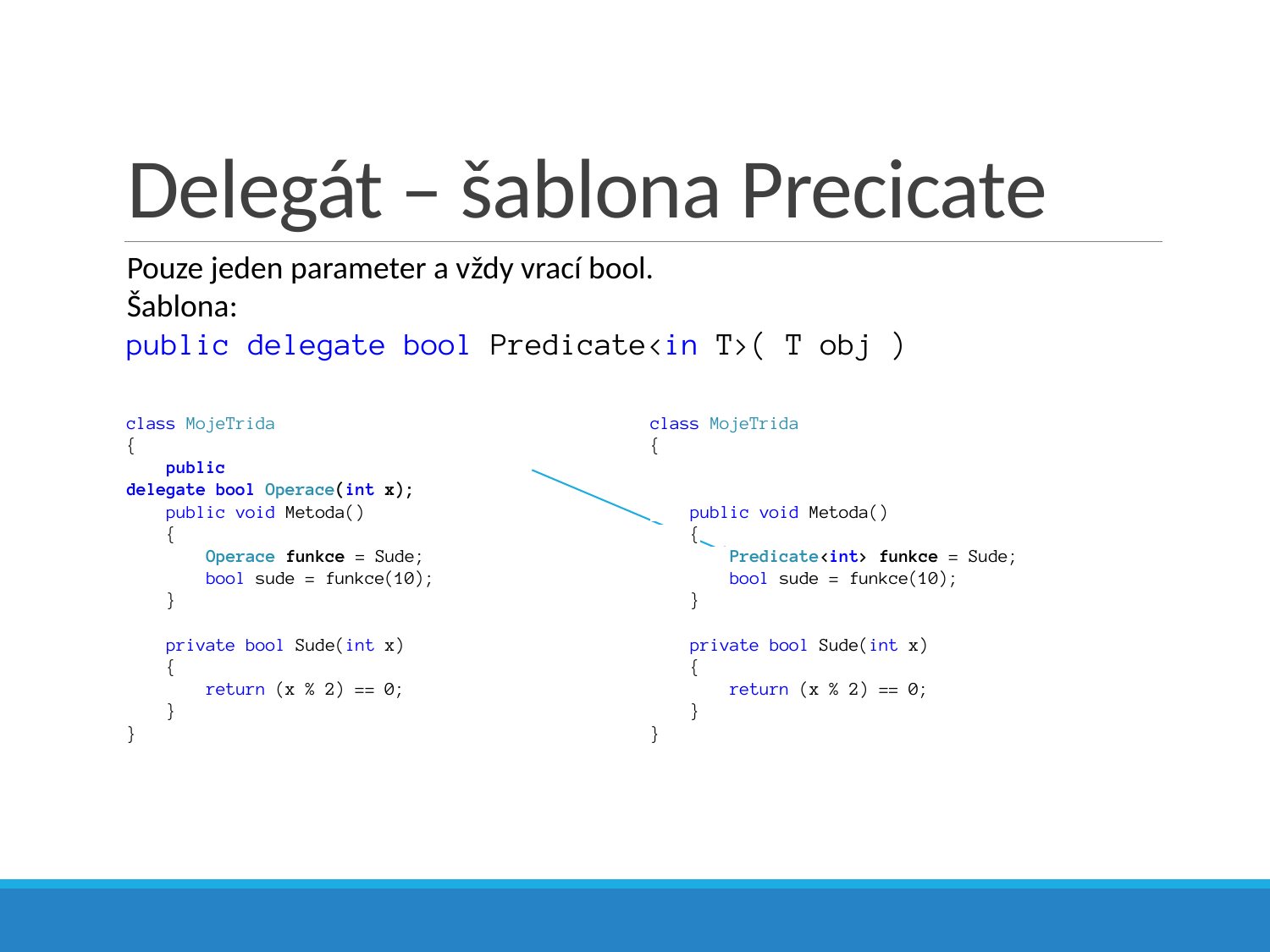

# Delegát – šablona Precicate
Pouze jeden parameter a vždy vrací bool.
Šablona:
public delegate bool Predicate<in T>( T obj )
class MojeTrida
{
    public
delegate bool Operace(int x);
    public void Metoda()
    {
        Operace funkce = Sude;
        bool sude = funkce(10);
    }

    private bool Sude(int x)
    {
        return (x % 2) == 0;
    }
}
class MojeTrida
{

    public void Metoda()
    {
        Predicate<int> funkce = Sude;
        bool sude = funkce(10);
    }

    private bool Sude(int x)
    {
        return (x % 2) == 0;
    }
}